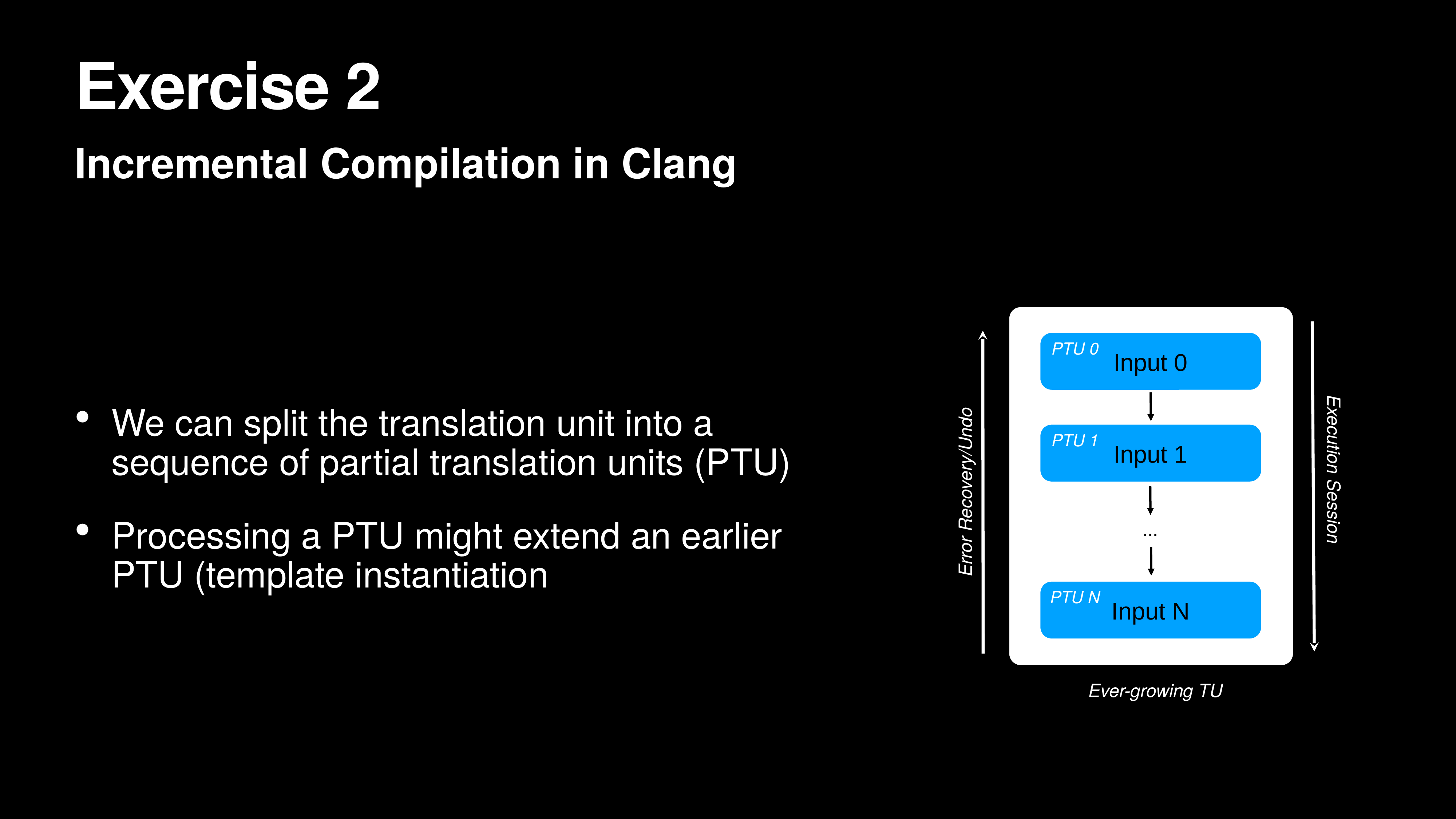

# Exercise 2
Incremental Compilation in Clang
We can split the translation unit into a sequence of partial translation units (PTU)
Processing a PTU might extend an earlier PTU (template instantiation

Input 0
PTU 0

Input 1
PTU 1
Execution Session
Error Recovery/Undo

...

Input N
PTU N
Ever-growing TU